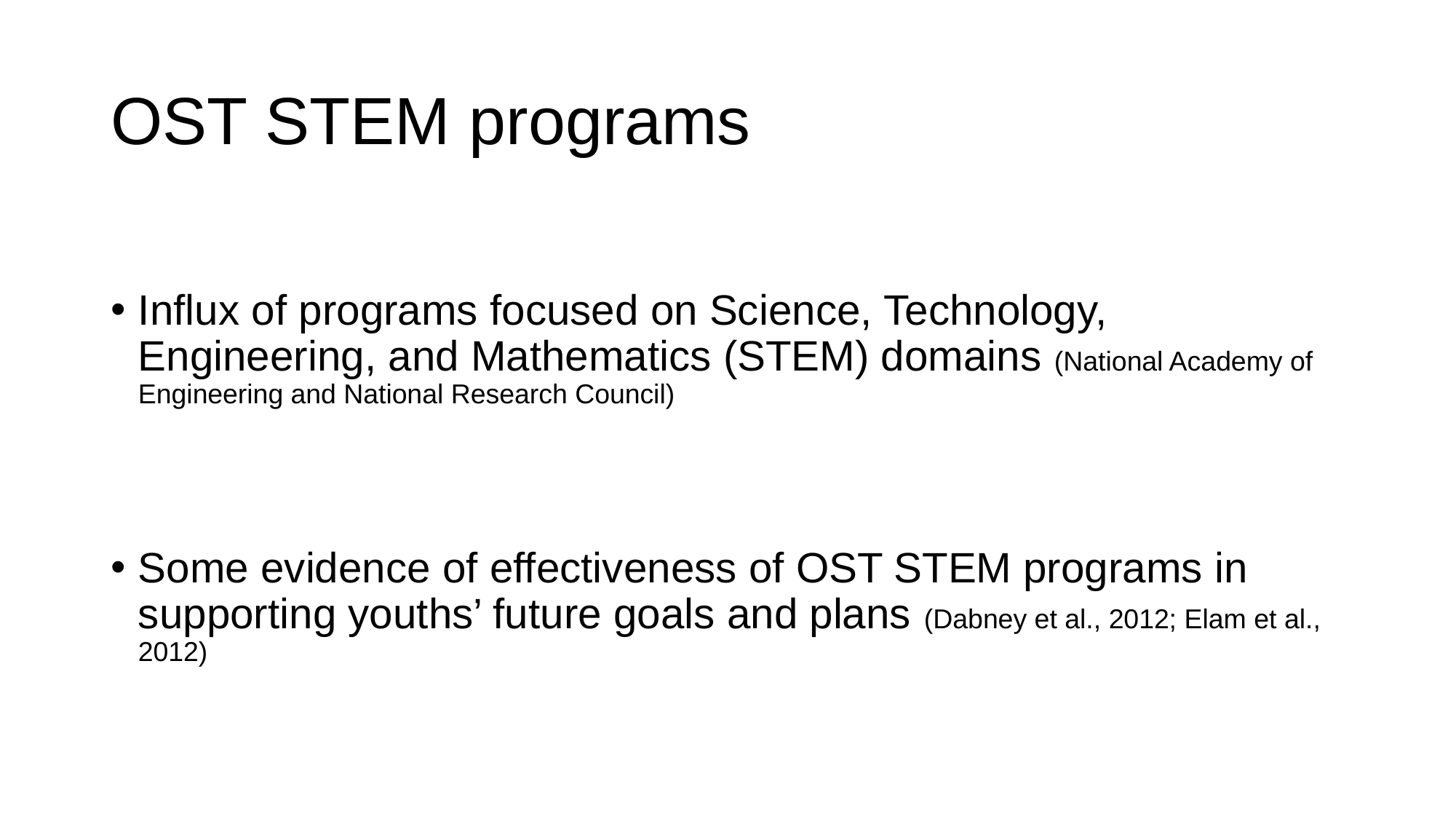

# OST STEM programs
Influx of programs focused on Science, Technology, Engineering, and Mathematics (STEM) domains (National Academy of Engineering and National Research Council)

Some evidence of effectiveness of OST STEM programs in supporting youths’ future goals and plans (Dabney et al., 2012; Elam et al., 2012)